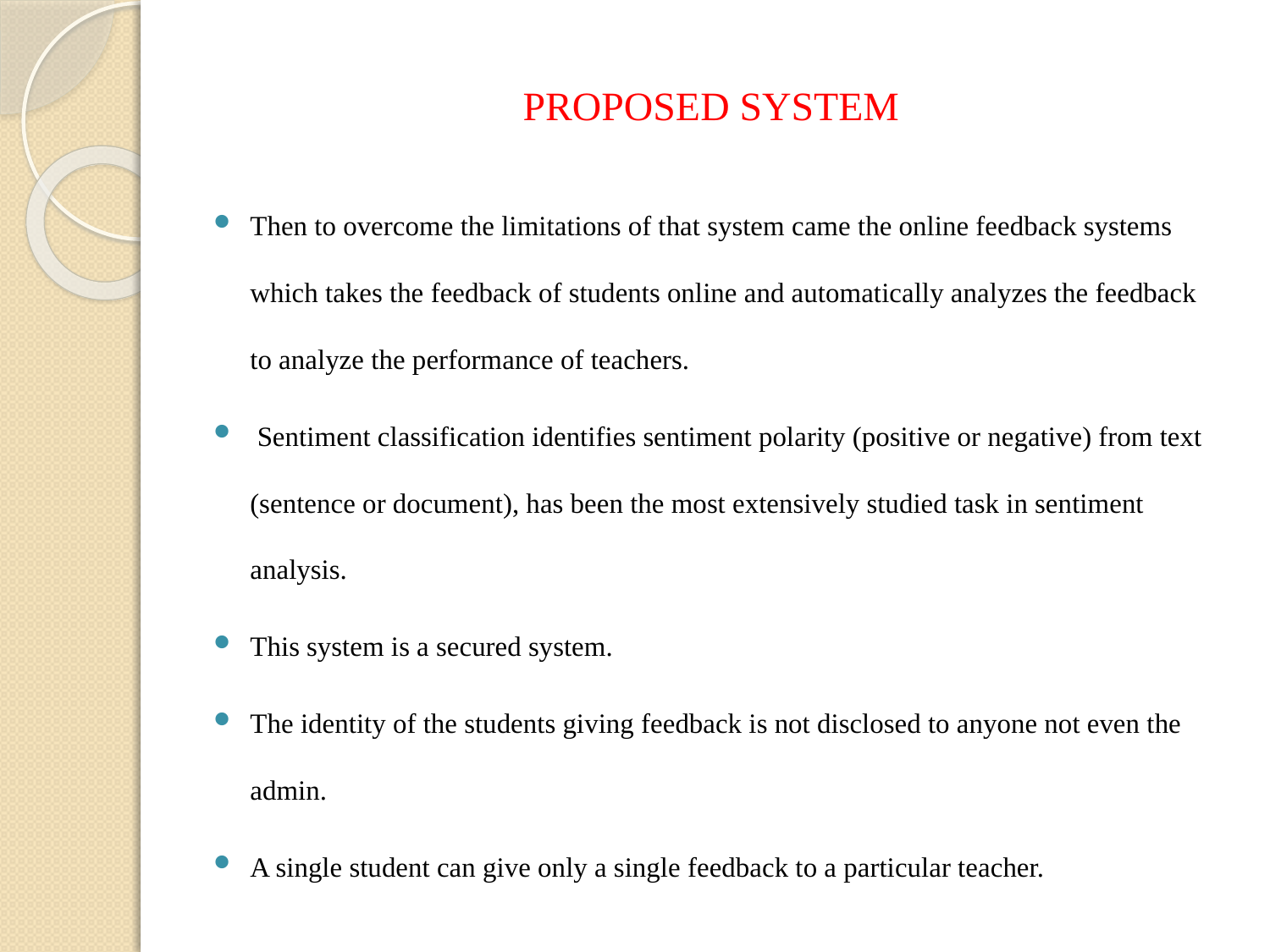

PROPOSED SYSTEM

Then to overcome the limitations of that system came the online feedback systems which takes the feedback of students online and automatically analyzes the feedback to analyze the performance of teachers.
 Sentiment classification identifies sentiment polarity (positive or negative) from text (sentence or document), has been the most extensively studied task in sentiment analysis.
This system is a secured system.
The identity of the students giving feedback is not disclosed to anyone not even the admin.
A single student can give only a single feedback to a particular teacher.